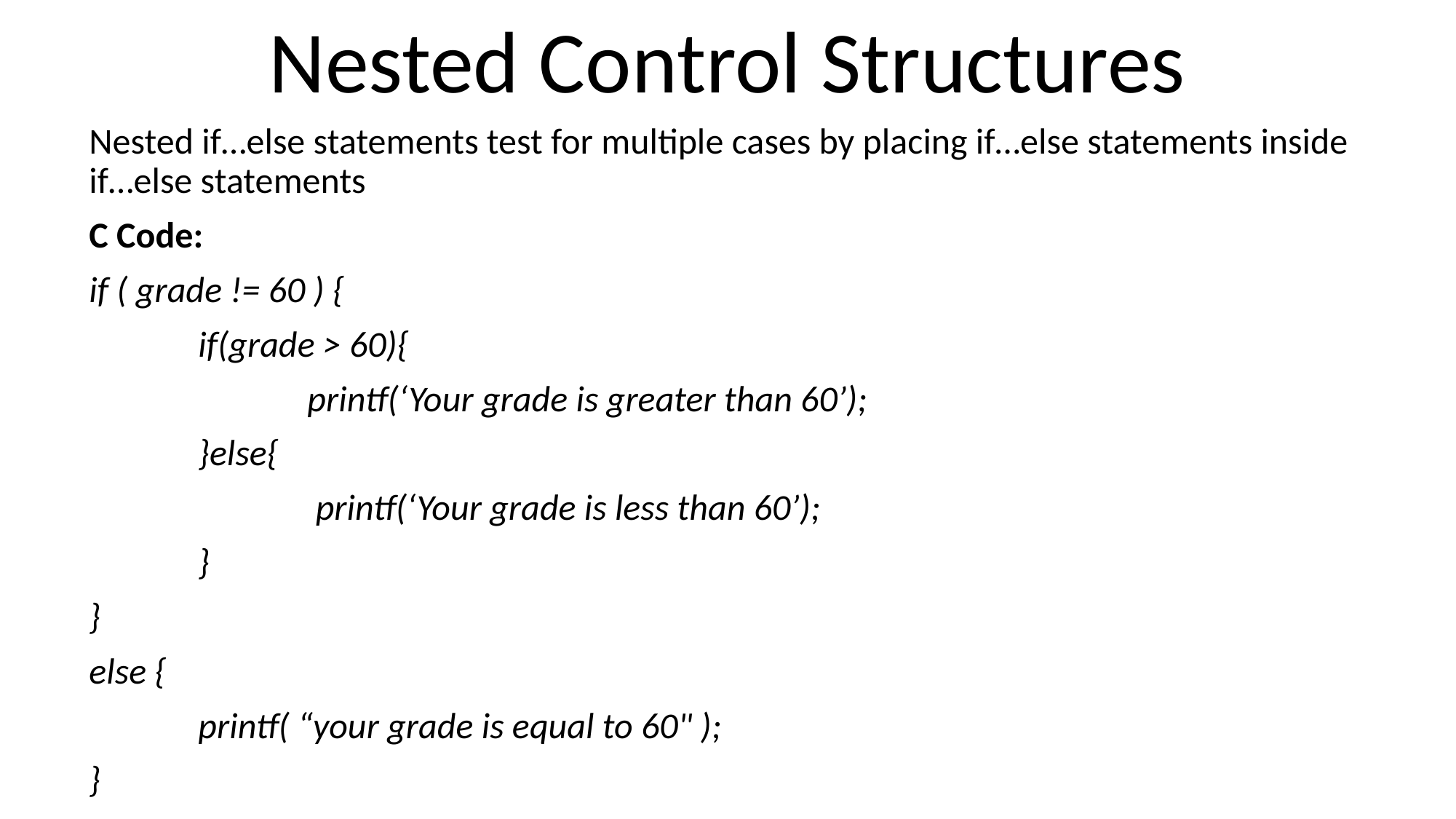

# Nested Control Structures
Nested if…else statements test for multiple cases by placing if…else statements inside if…else statements
C Code:
if ( grade != 60 ) {
	if(grade > 60){
		printf(‘Your grade is greater than 60’);
	}else{
		 printf(‘Your grade is less than 60’);
	}
}
else {
	printf( “your grade is equal to 60" );
}